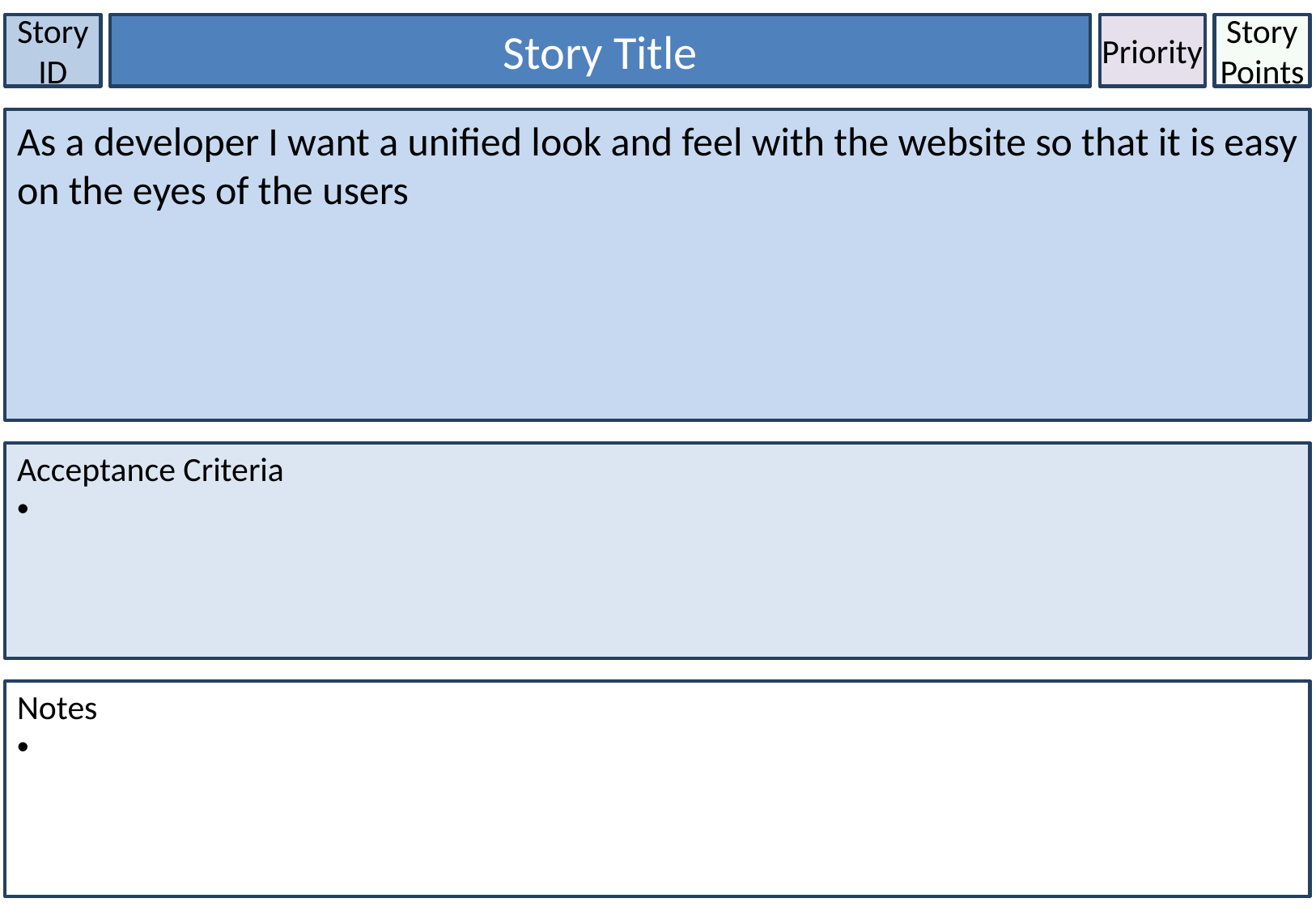

Story ID
Story Title
Priority
Story Points
As a developer I want a unified look and feel with the website so that it is easy on the eyes of the users
Acceptance Criteria

Notes